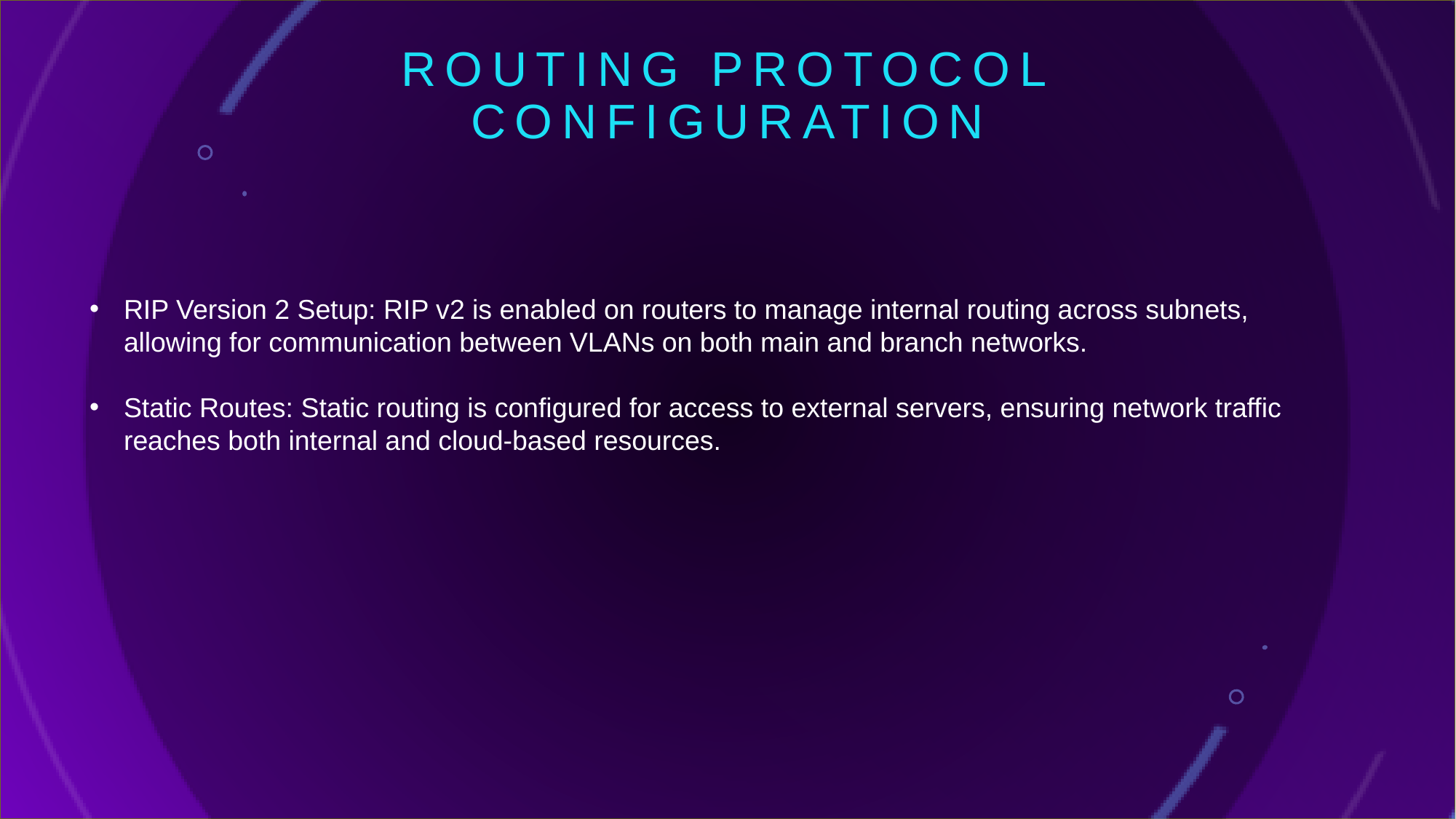

# Routing Protocol Configuration
RIP Version 2 Setup: RIP v2 is enabled on routers to manage internal routing across subnets, allowing for communication between VLANs on both main and branch networks.

Static Routes: Static routing is configured for access to external servers, ensuring network traffic reaches both internal and cloud-based resources.